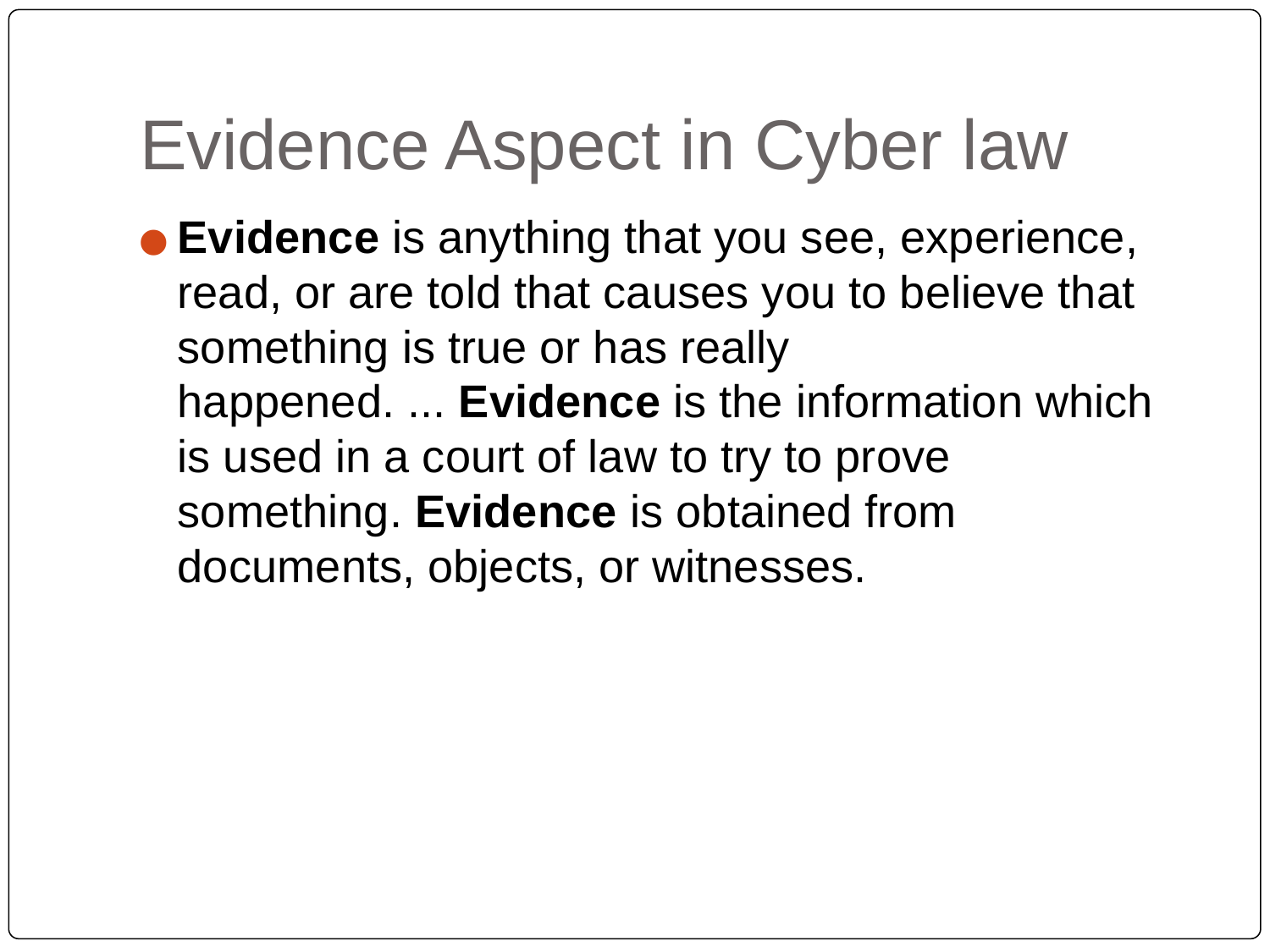

# Evidence Aspect in Cyber law
Evidence is anything that you see, experience, read, or are told that causes you to believe that something is true or has really happened. ... Evidence is the information which is used in a court of law to try to prove something. Evidence is obtained from documents, objects, or witnesses.